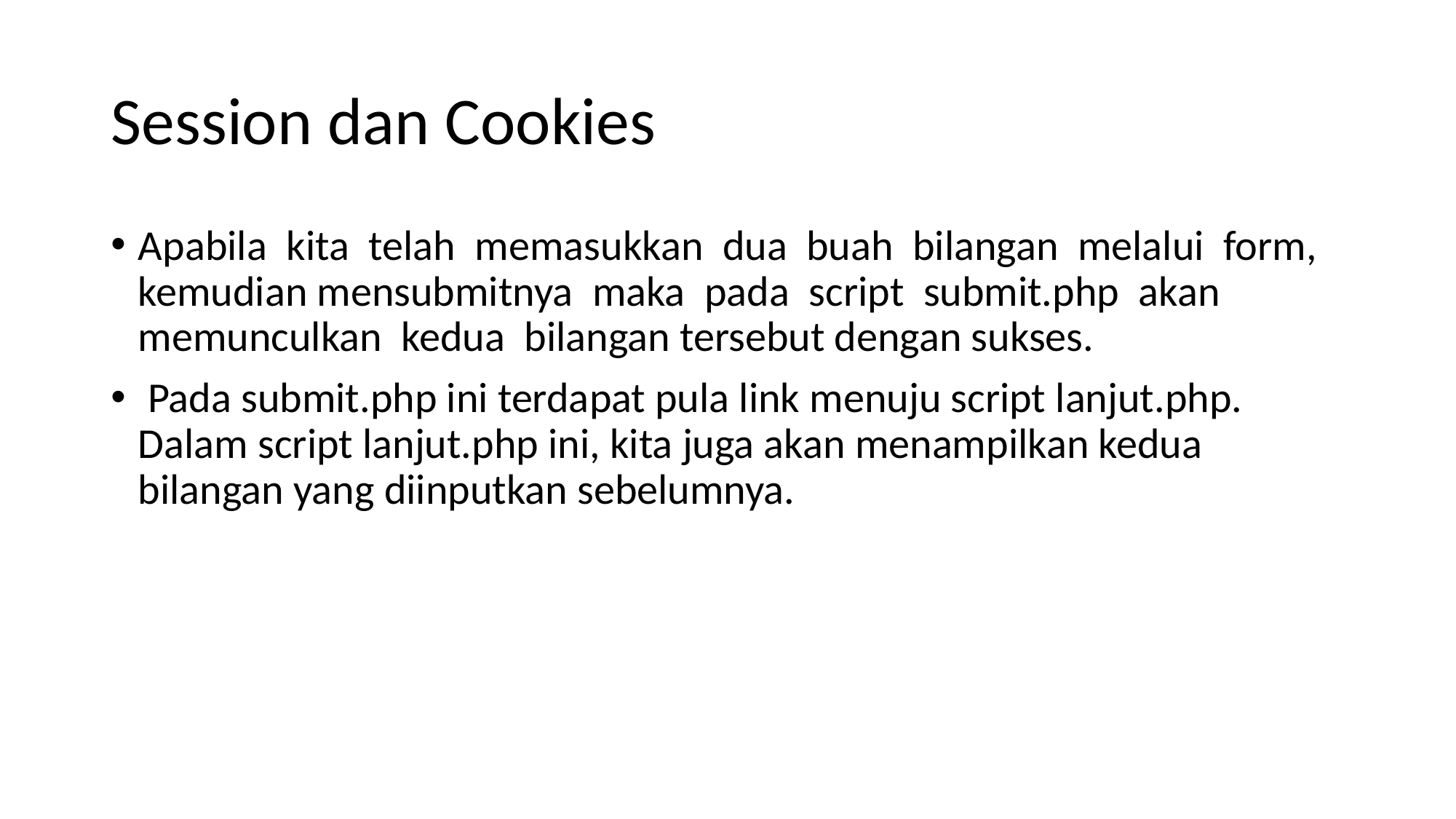

# Session dan Cookies
Apabila  kita  telah  memasukkan  dua  buah  bilangan  melalui  form,  kemudian mensubmitnya  maka  pada  script  submit.php  akan  memunculkan  kedua  bilangan tersebut dengan sukses.
 Pada submit.php ini terdapat pula link menuju script lanjut.php. Dalam script lanjut.php ini, kita juga akan menampilkan kedua bilangan yang diinputkan sebelumnya.